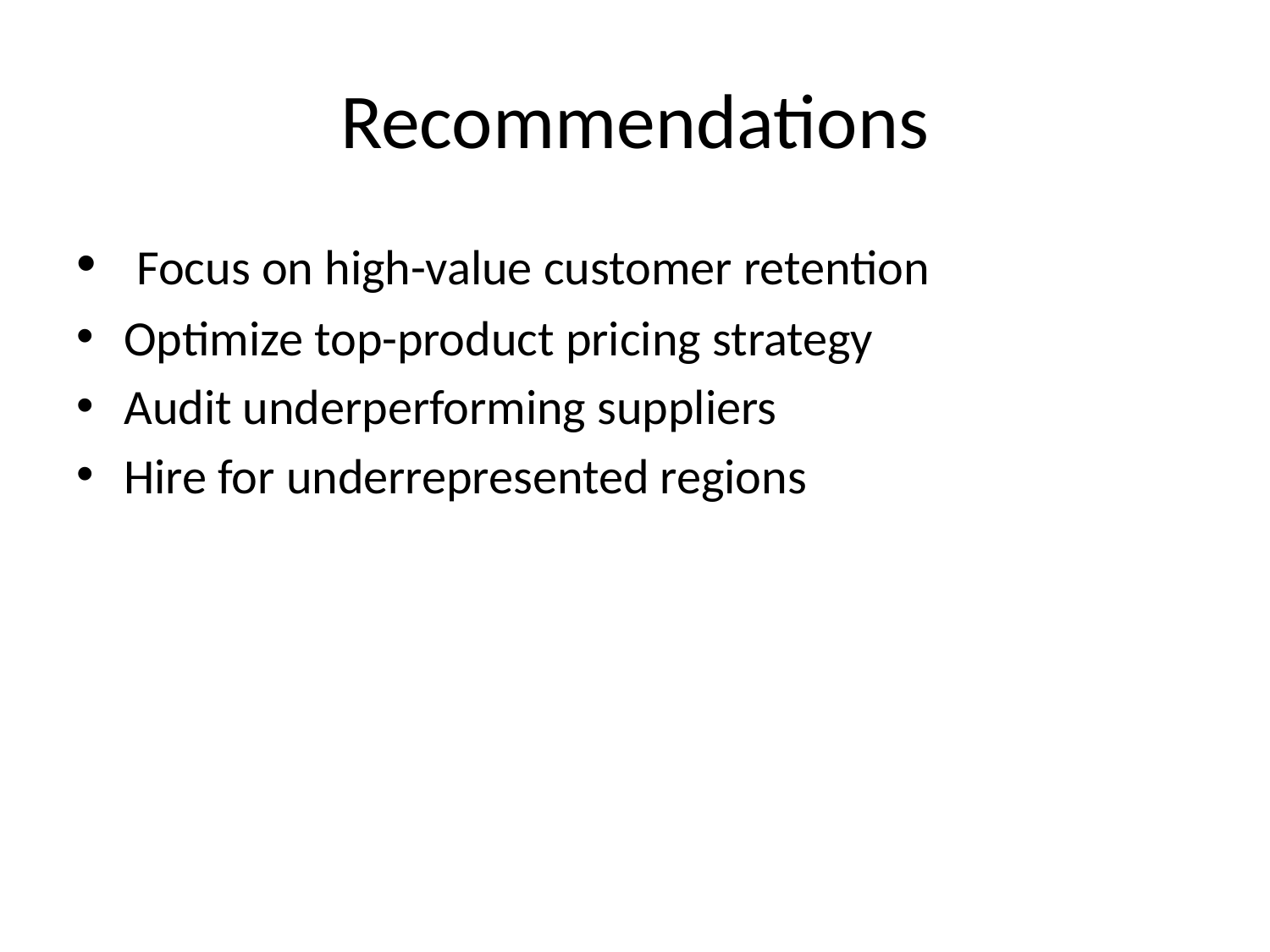

# Recommendations
 Focus on high-value customer retention
Optimize top-product pricing strategy
Audit underperforming suppliers
Hire for underrepresented regions